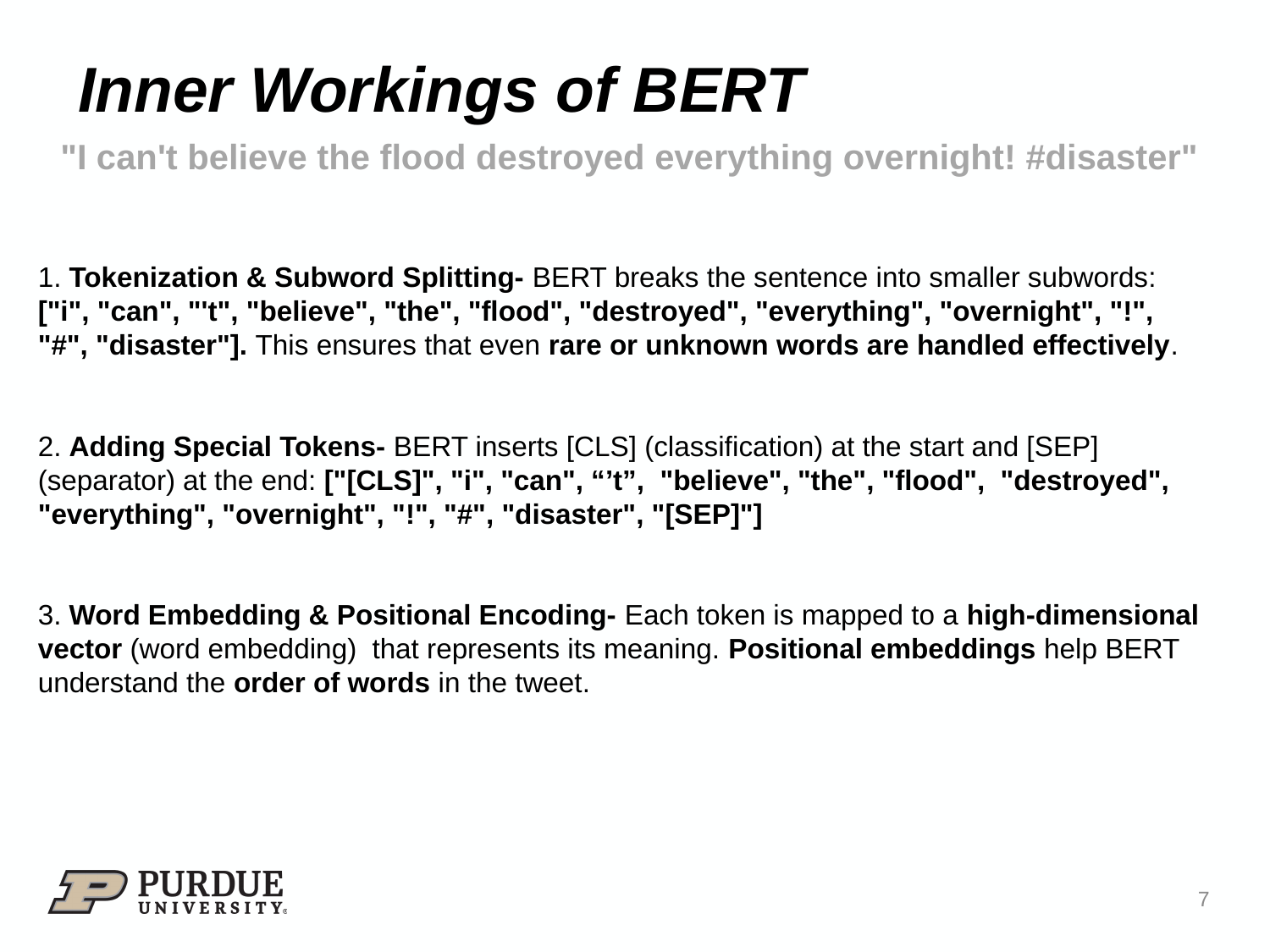

# Inner Workings of BERT
"I can't believe the flood destroyed everything overnight! #disaster"

1. Tokenization & Subword Splitting- BERT breaks the sentence into smaller subwords: ["i", "can", "'t", "believe", "the", "flood", "destroyed", "everything", "overnight", "!", "#", "disaster"]. This ensures that even rare or unknown words are handled effectively.

2. Adding Special Tokens- BERT inserts [CLS] (classification) at the start and [SEP] (separator) at the end: ["[CLS]", "i", "can", “’t”,  "believe", "the", "flood",  "destroyed", "everything", "overnight", "!", "#", "disaster", "[SEP]"]
3. Word Embedding & Positional Encoding- Each token is mapped to a high-dimensional vector (word embedding)  that represents its meaning. Positional embeddings help BERT understand the order of words in the tweet.

7